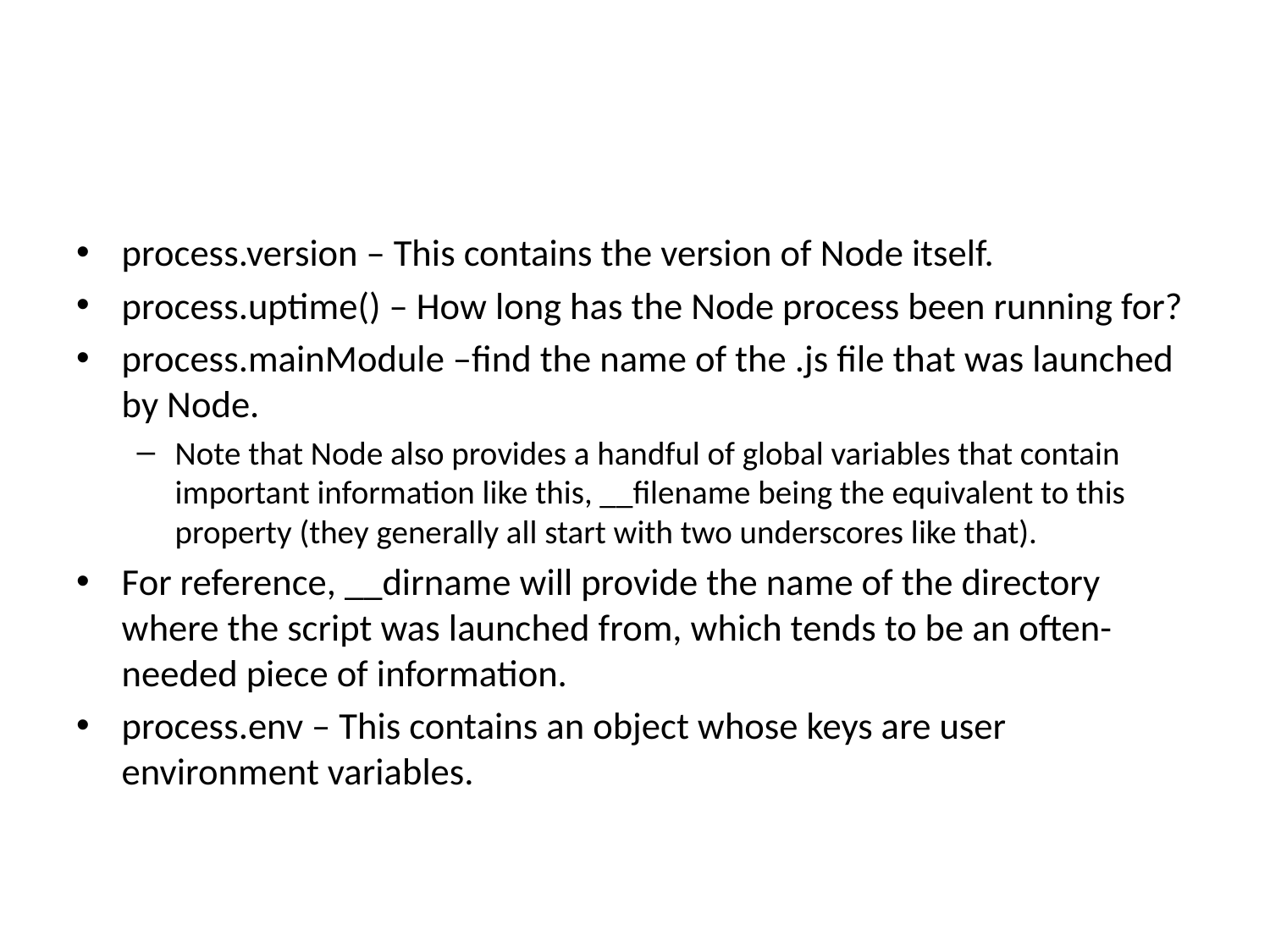

#
process.version – This contains the version of Node itself.
process.uptime() – How long has the Node process been running for?
process.mainModule –find the name of the .js file that was launched by Node.
Note that Node also provides a handful of global variables that contain important information like this, __filename being the equivalent to this property (they generally all start with two underscores like that).
For reference, __dirname will provide the name of the directory where the script was launched from, which tends to be an often-needed piece of information.
process.env – This contains an object whose keys are user environment variables.